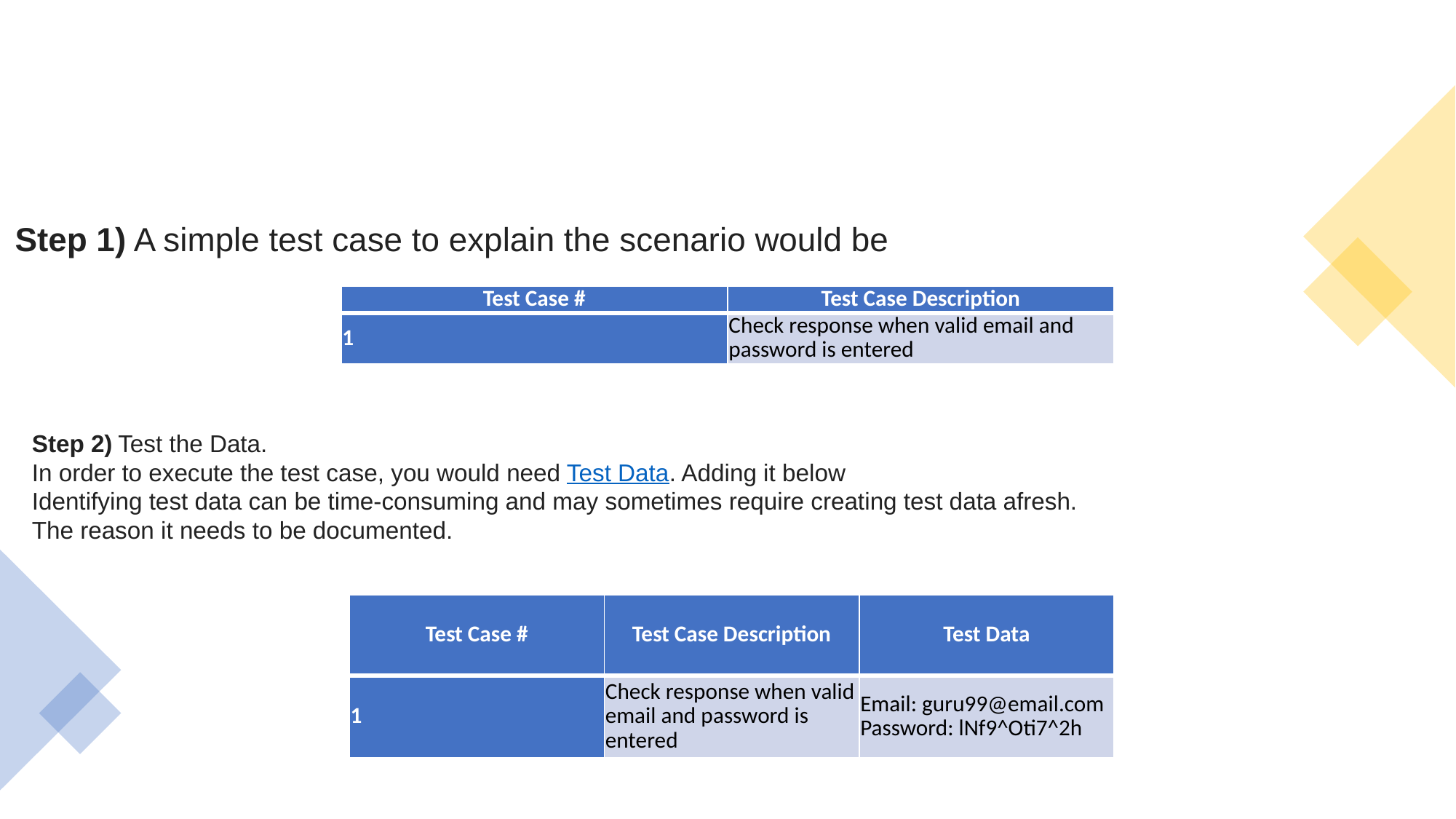

#
Step 1) A simple test case to explain the scenario would be
| Test Case # | Test Case Description |
| --- | --- |
| 1 | Check response when valid email and password is entered |
Step 2) Test the Data.
In order to execute the test case, you would need Test Data. Adding it below
Identifying test data can be time-consuming and may sometimes require creating test data afresh. The reason it needs to be documented.
| Test Case # | Test Case Description | Test Data |
| --- | --- | --- |
| 1 | Check response when valid email and password is entered | Email: guru99@email.com Password: lNf9^Oti7^2h |